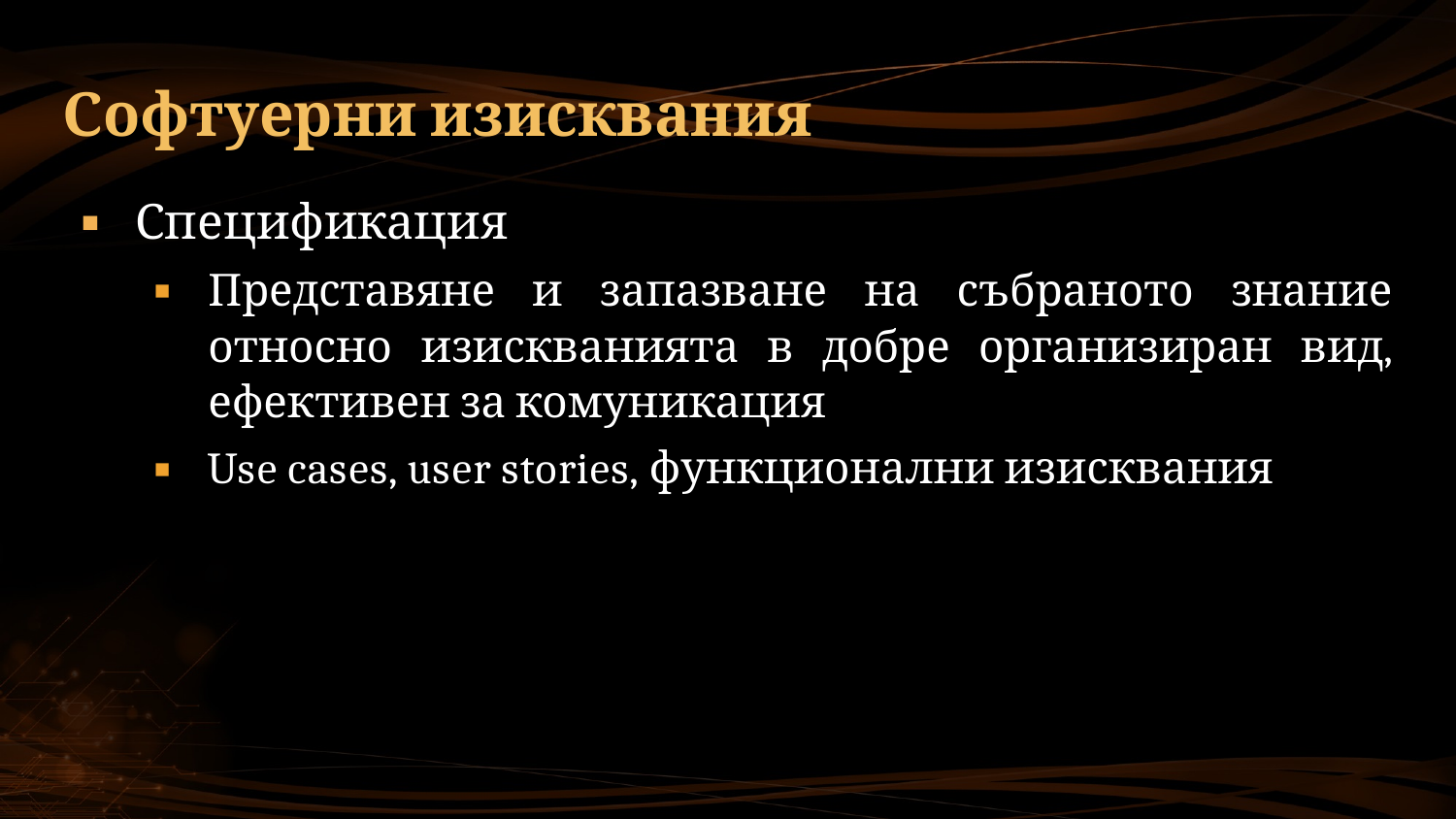

# Софтуерни изисквания
Спецификация
Представяне и запазване на събраното знание относно изискванията в добре организиран вид, ефективен за комуникация
Use cases, user stories, функционални изисквания